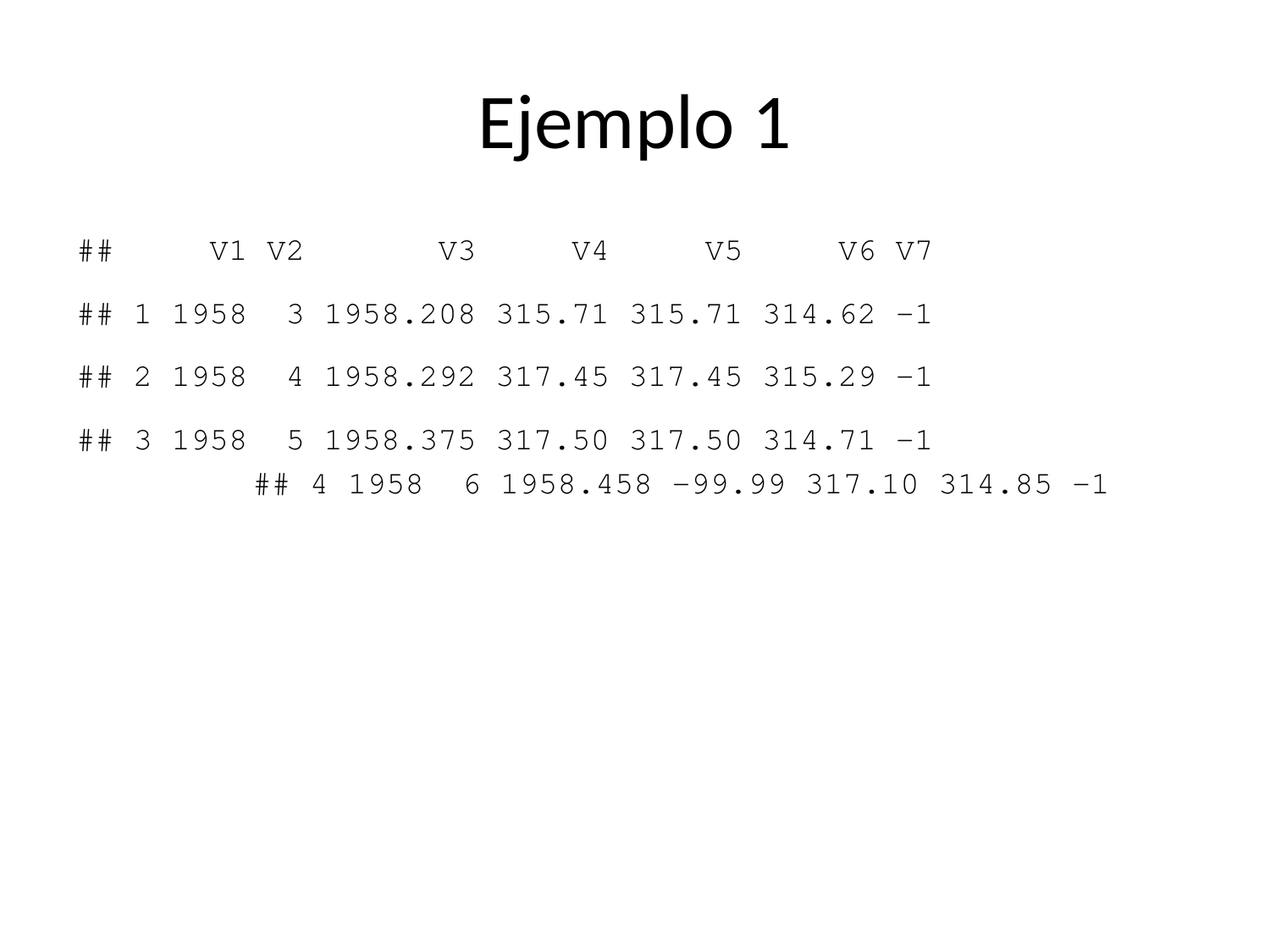

# Ejemplo 1
##     V1 V2       V3     V4     V5     V6 V7
## 1 1958  3 1958.208 315.71 315.71 314.62 -1
## 2 1958  4 1958.292 317.45 317.45 315.29 -1
## 3 1958  5 1958.375 317.50 317.50 314.71 -1
## 4 1958  6 1958.458 -99.99 317.10 314.85 -1